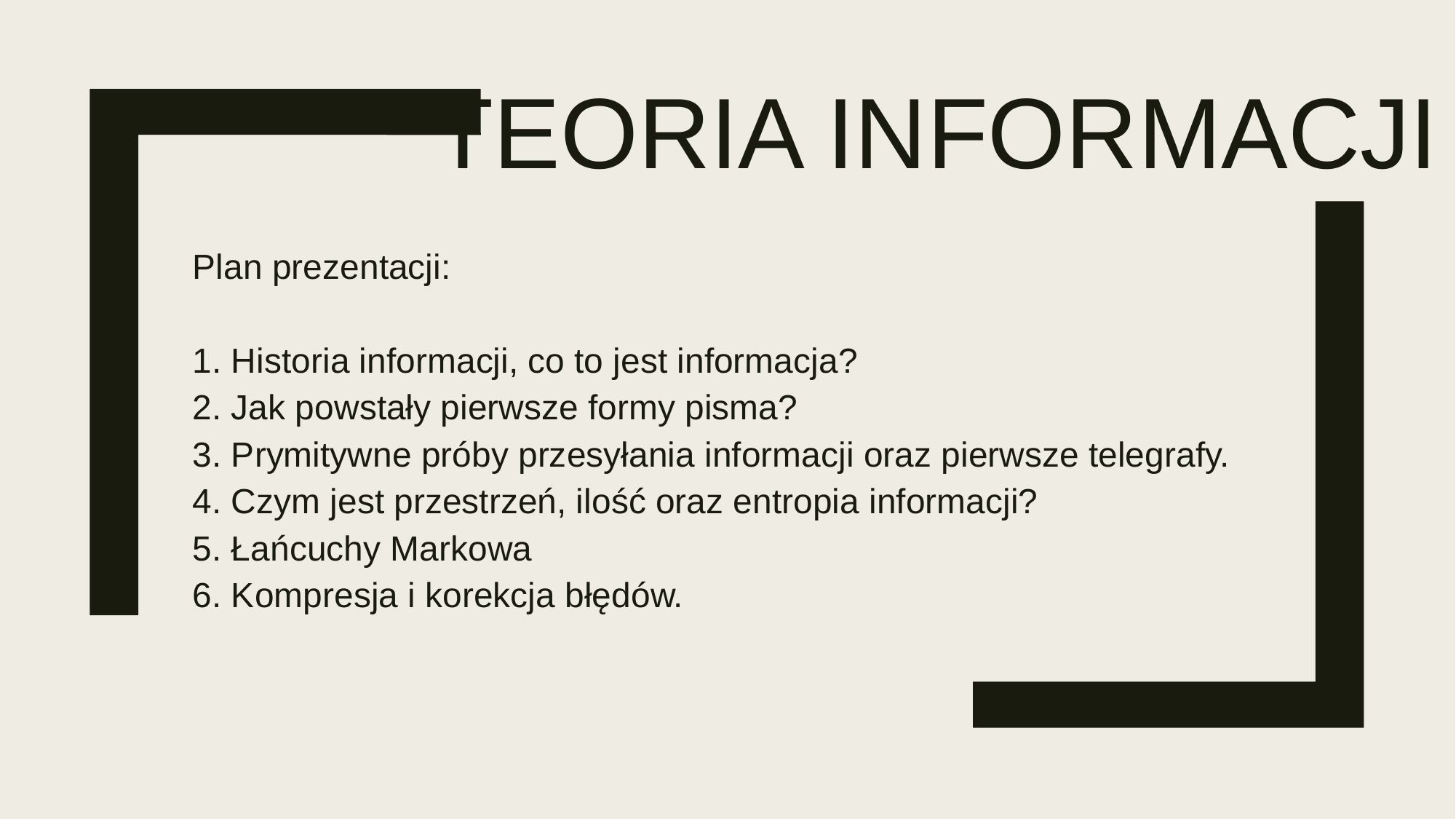

# Teoria Informacji
Plan prezentacji:

1. Historia informacji, co to jest informacja?
2. Jak powstały pierwsze formy pisma?
3. Prymitywne próby przesyłania informacji oraz pierwsze telegrafy.
4. Czym jest przestrzeń, ilość oraz entropia informacji?
5. Łańcuchy Markowa
6. Kompresja i korekcja błędów.